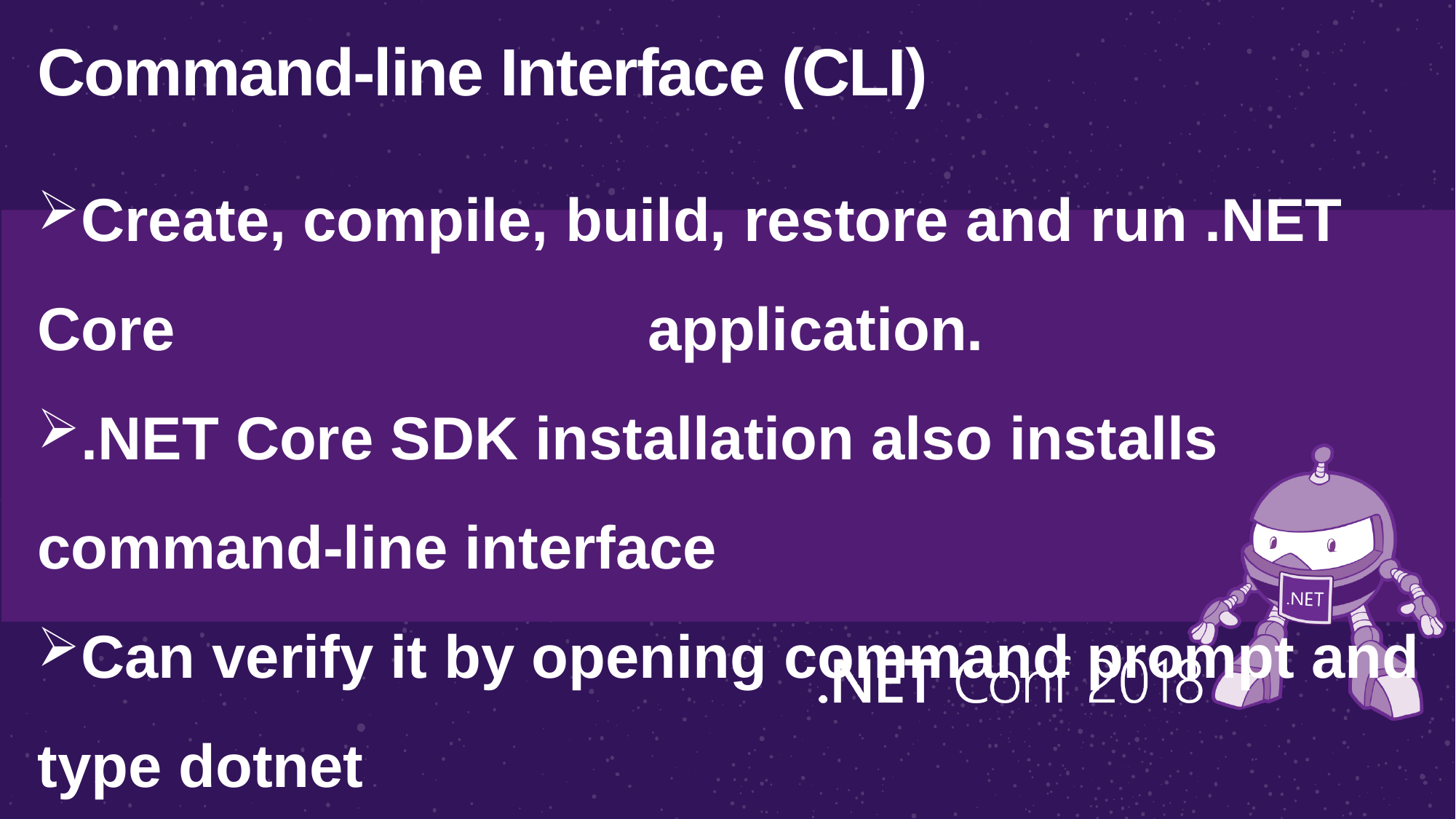

# Command-line Interface (CLI)
Create, compile, build, restore and run .NET Core                            application.
.NET Core SDK installation also installs command-line interface
Can verify it by opening command prompt and type dotnet